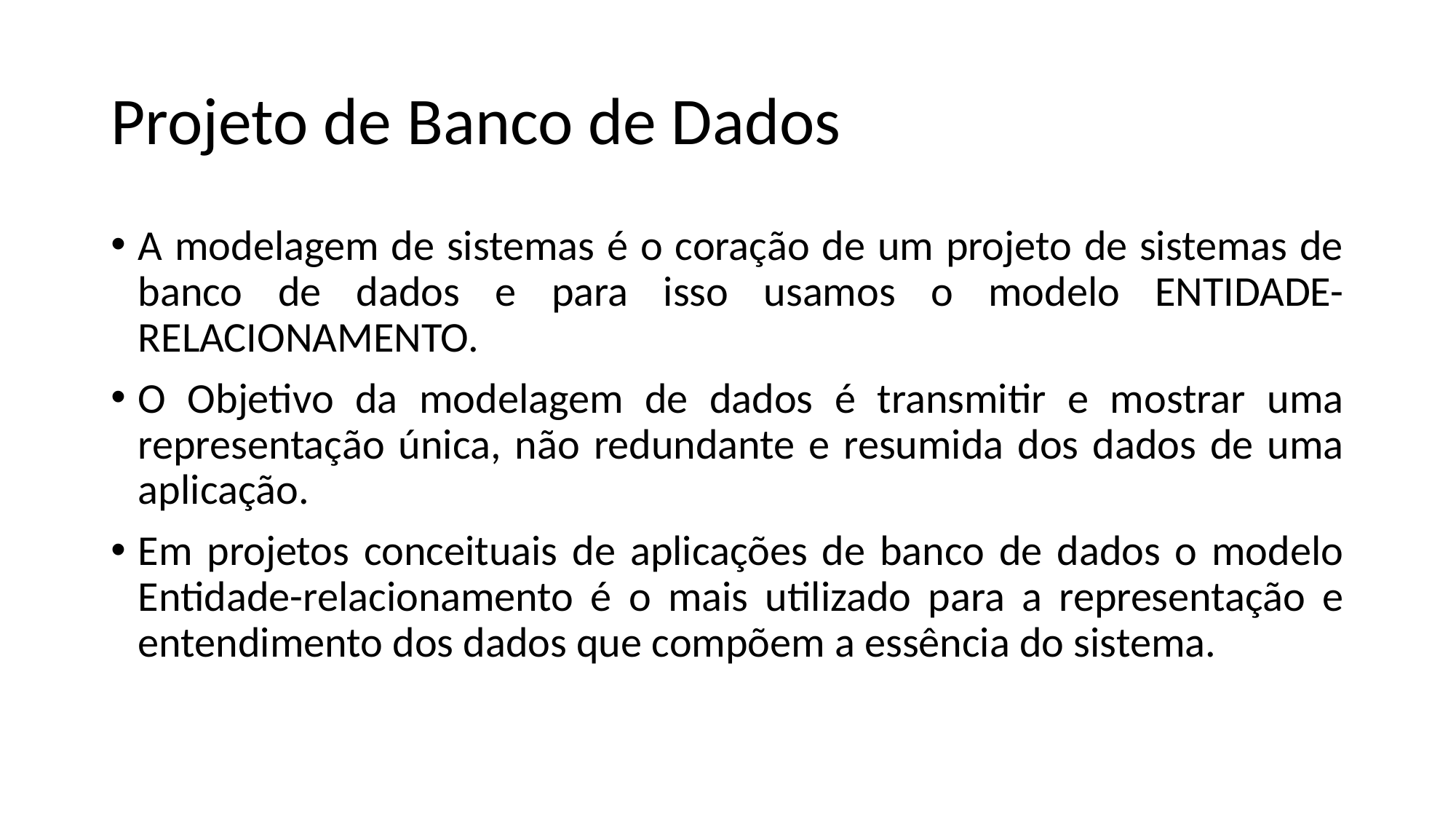

# Projeto de Banco de Dados
A modelagem de sistemas é o coração de um projeto de sistemas de banco de dados e para isso usamos o modelo ENTIDADE-RELACIONAMENTO.
O Objetivo da modelagem de dados é transmitir e mostrar uma representação única, não redundante e resumida dos dados de uma aplicação.
Em projetos conceituais de aplicações de banco de dados o modelo Entidade-relacionamento é o mais utilizado para a representação e entendimento dos dados que compõem a essência do sistema.